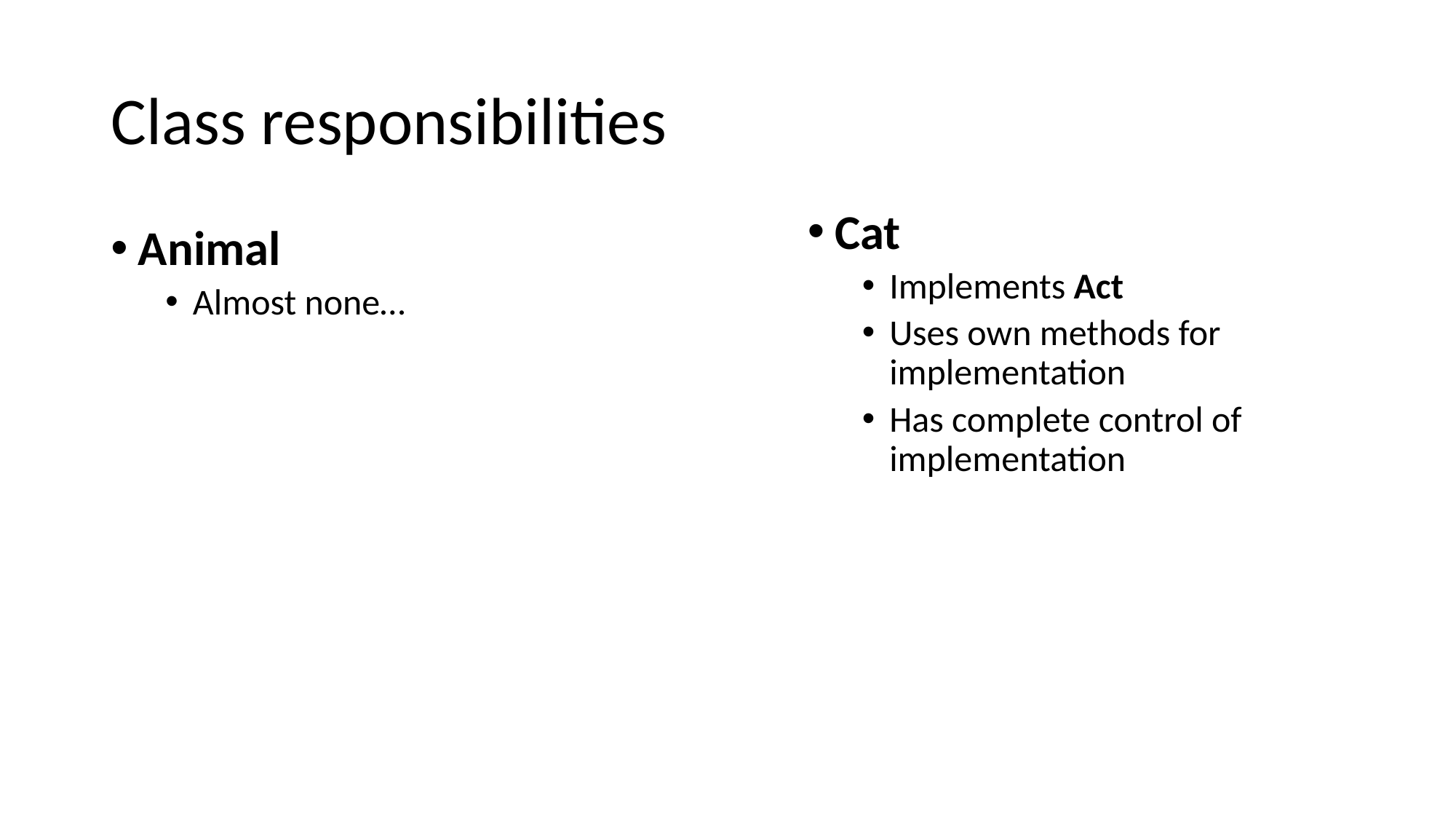

# Class responsibilities
Cat
Implements Act
Uses own methods for implementation
Has complete control of implementation
Animal
Almost none…